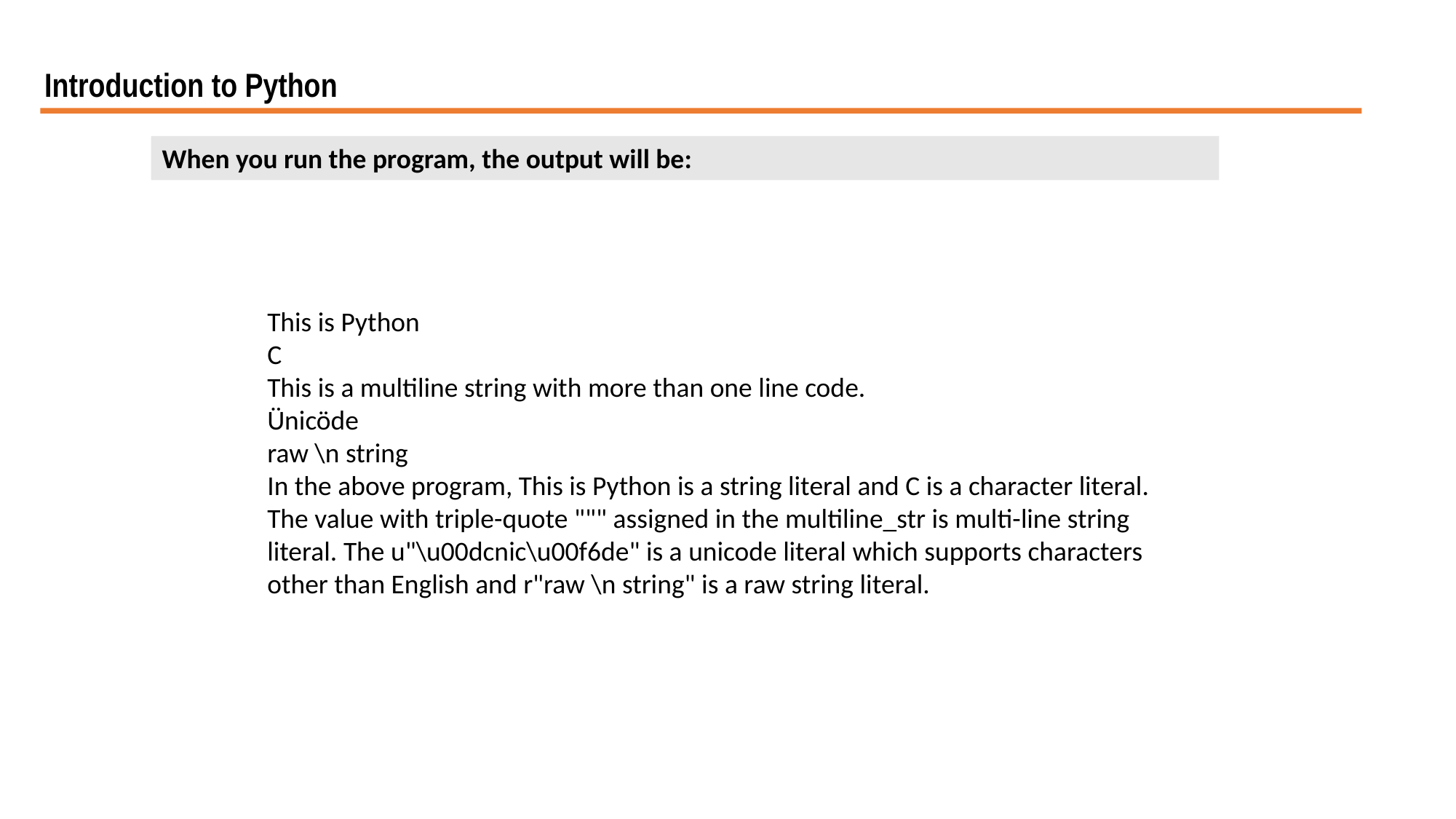

Introduction to Python

When you run the program, the output will be:

This is Python
C
This is a multiline string with more than one line code.
Ünicöde
raw \n string
In the above program, This is Python is a string literal and C is a character literal. The value with triple-quote """ assigned in the multiline_str is multi-line string literal. The u"\u00dcnic\u00f6de" is a unicode literal which supports characters other than English and r"raw \n string" is a raw string literal.